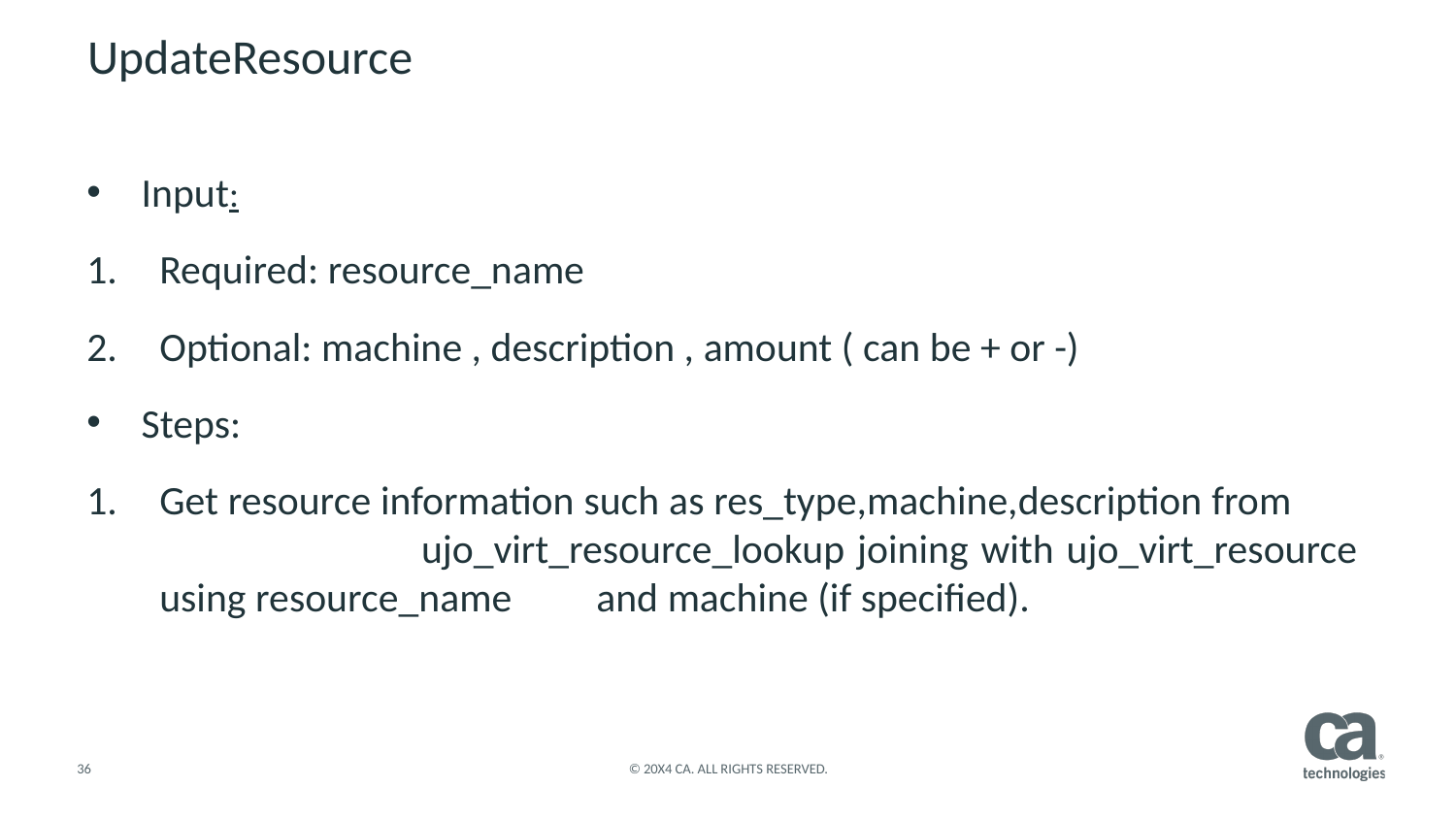

# UpdateResource
Input:
Required: resource_name
Optional: machine , description , amount ( can be + or -)
Steps:
Get resource information such as res_type,machine,description from                             ujo_virt_resource_lookup joining with ujo_virt_resource using resource_name 	and machine (if specified).